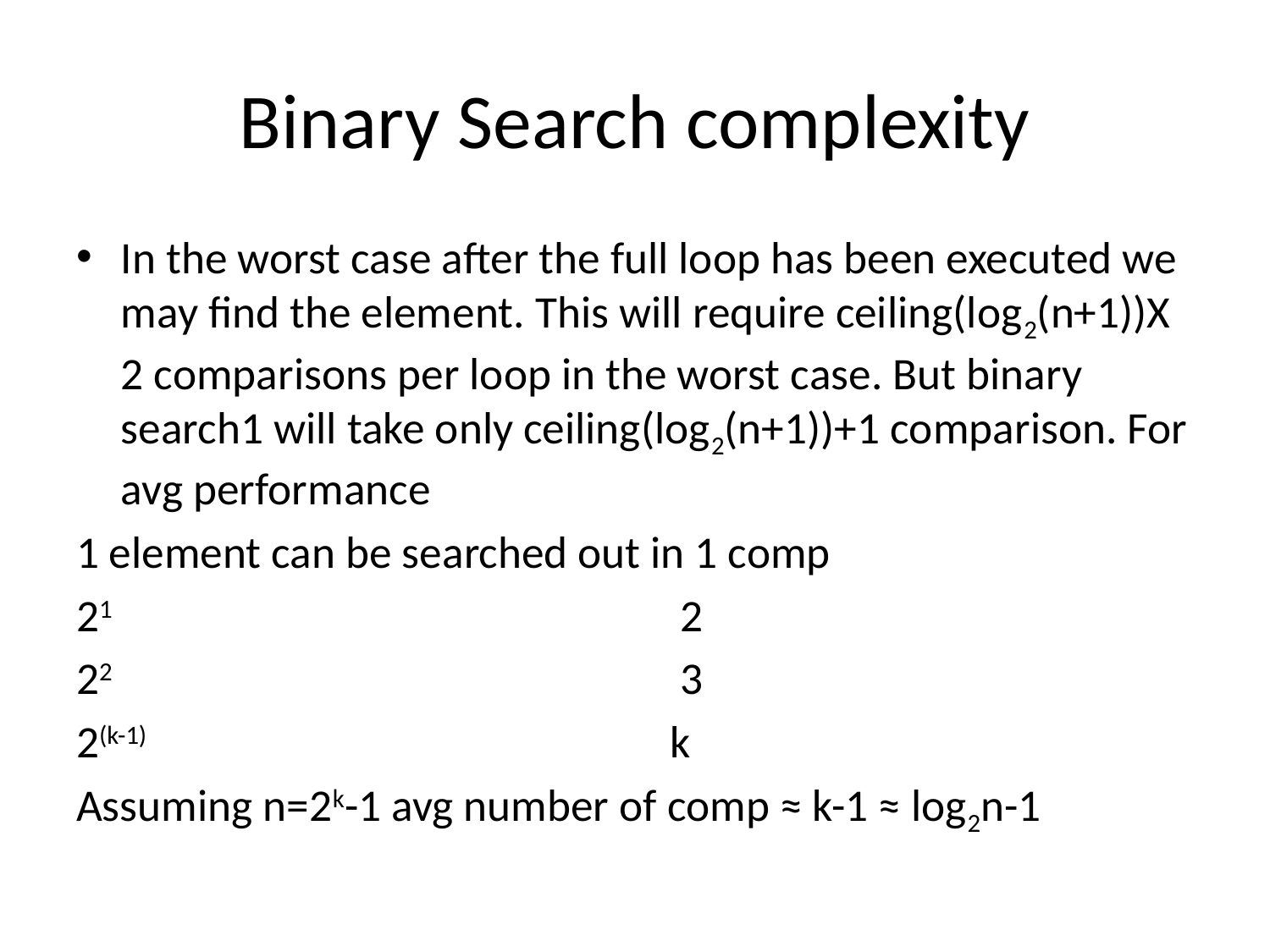

# Binary Search complexity
In the worst case after the full loop has been executed we may find the element. This will require ceiling(log2(n+1))X 2 comparisons per loop in the worst case. But binary search1 will take only ceiling(log2(n+1))+1 comparison. For avg performance
1 element can be searched out in 1 comp
21                                                        2
22                                                        3
2(k-1)                                                    k
Assuming n=2k-1 avg number of comp ≈ k-1 ≈ log2n-1